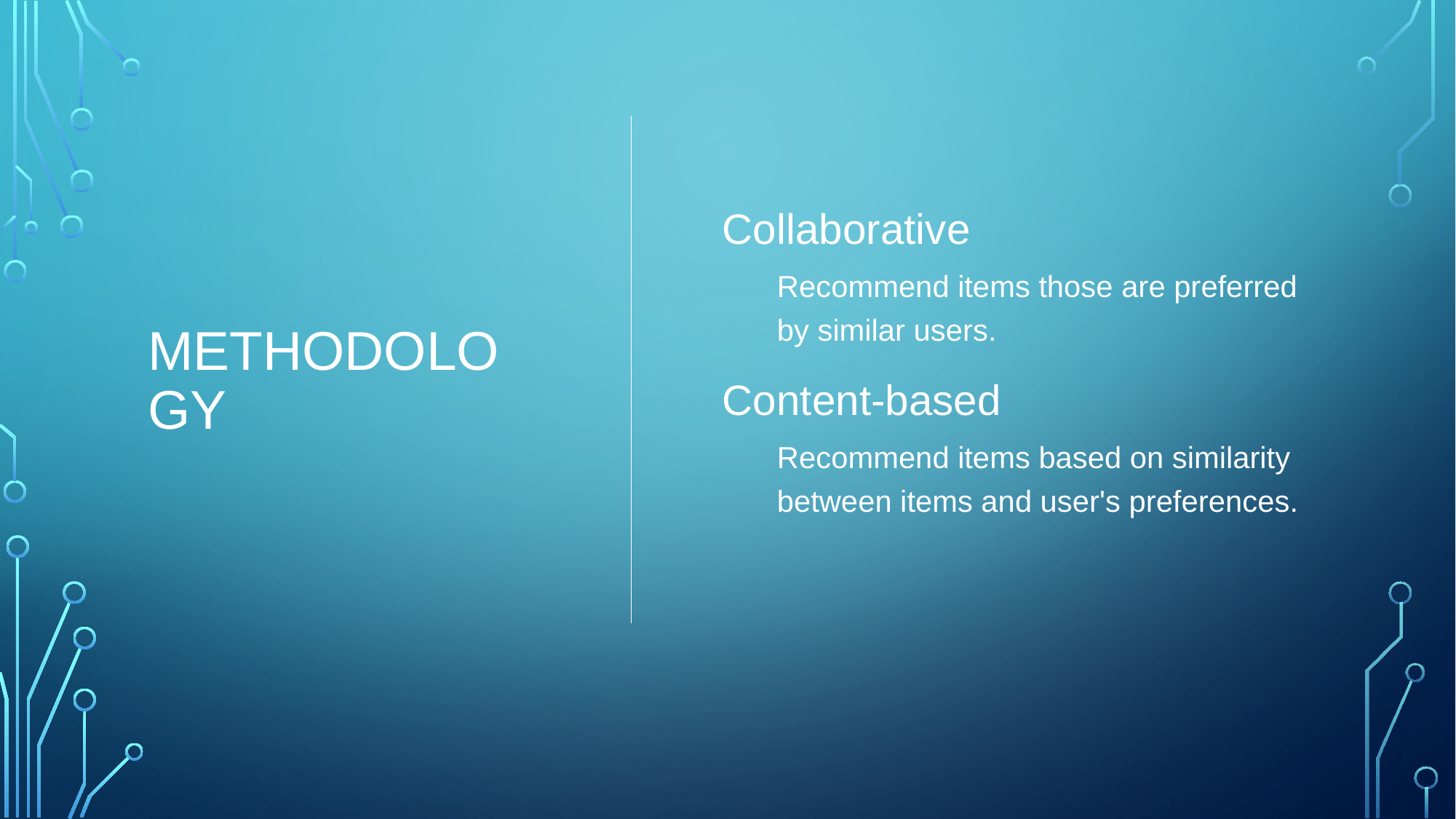

# Methodology
Collaborative
Recommend items those are preferred by similar users.
Content-based
Recommend items based on similarity between items and user's preferences.